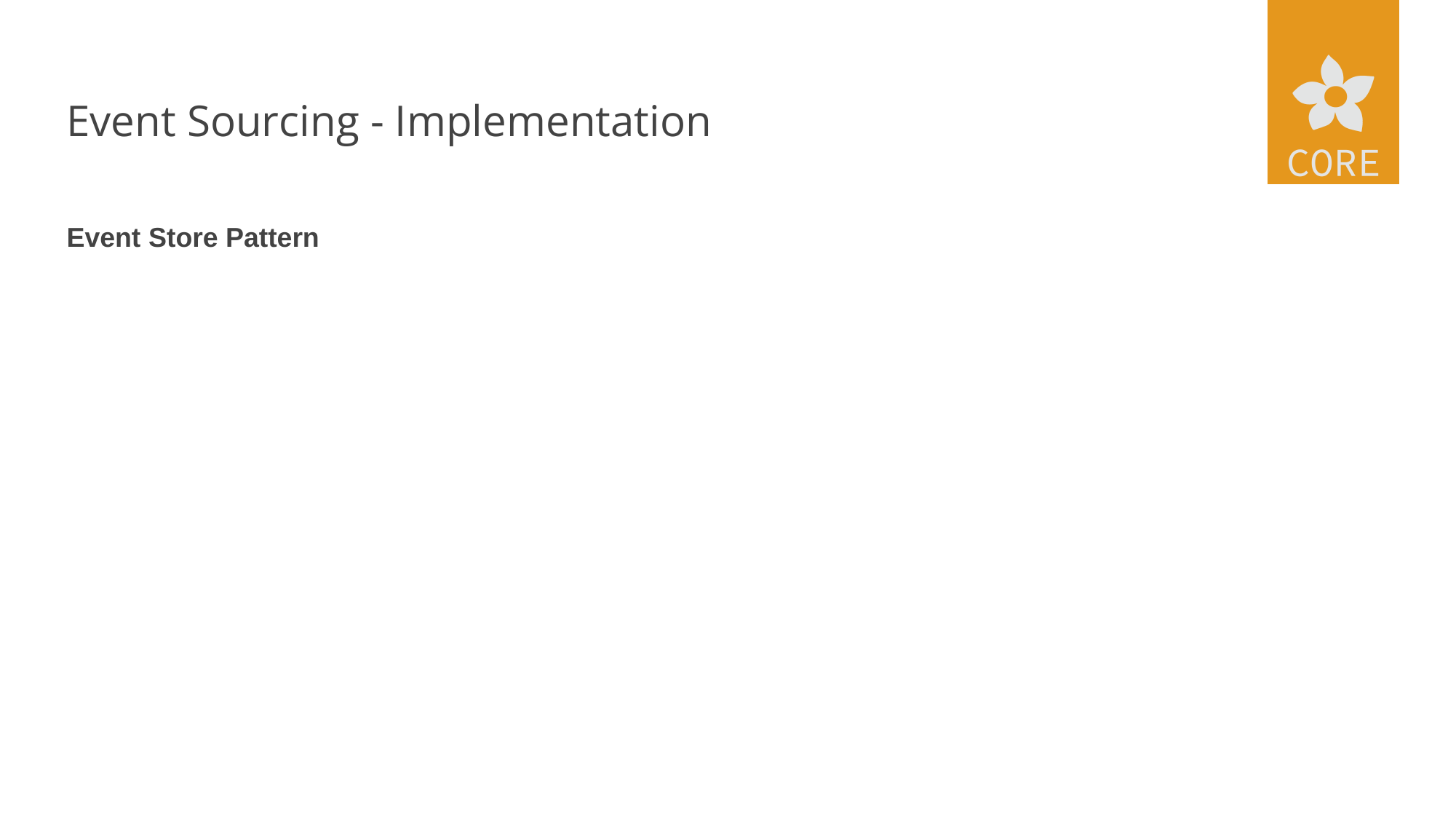

# Event Sourcing - Implementation
Event Store Pattern